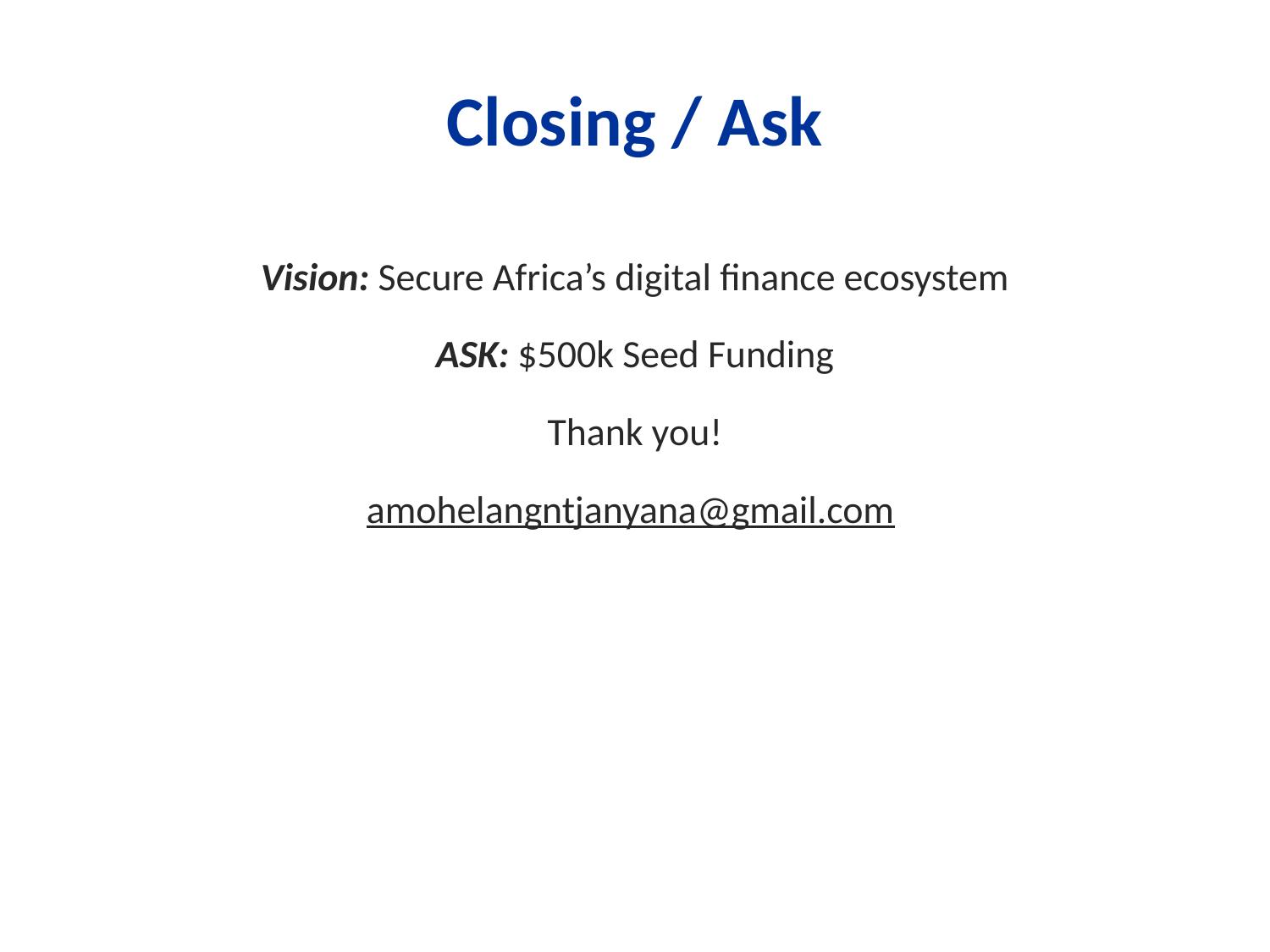

# Closing / Ask
Vision: Secure Africa’s digital finance ecosystem
ASK: $500k Seed Funding
Thank you!
amohelangntjanyana@gmail.com